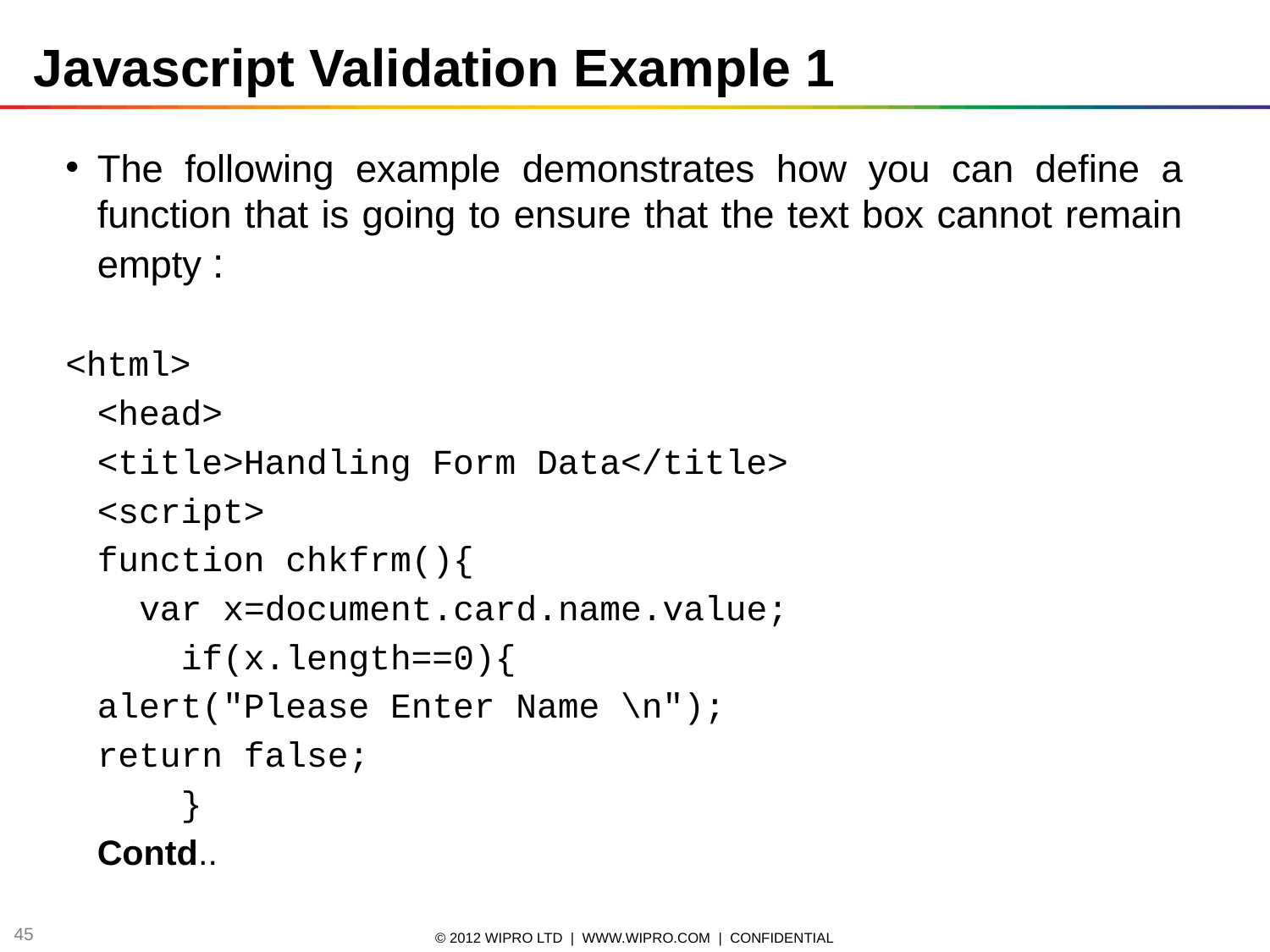

Javascript Validation Example 1
The following example demonstrates how you can define a function that is going to ensure that the text box cannot remain empty :

<html>
	<head>
		<title>Handling Form Data</title>
	<script>
	function chkfrm(){
	  var x=document.card.name.value;
	    if(x.length==0){
		alert("Please Enter Name \n");
		return false;
	    }
																Contd..